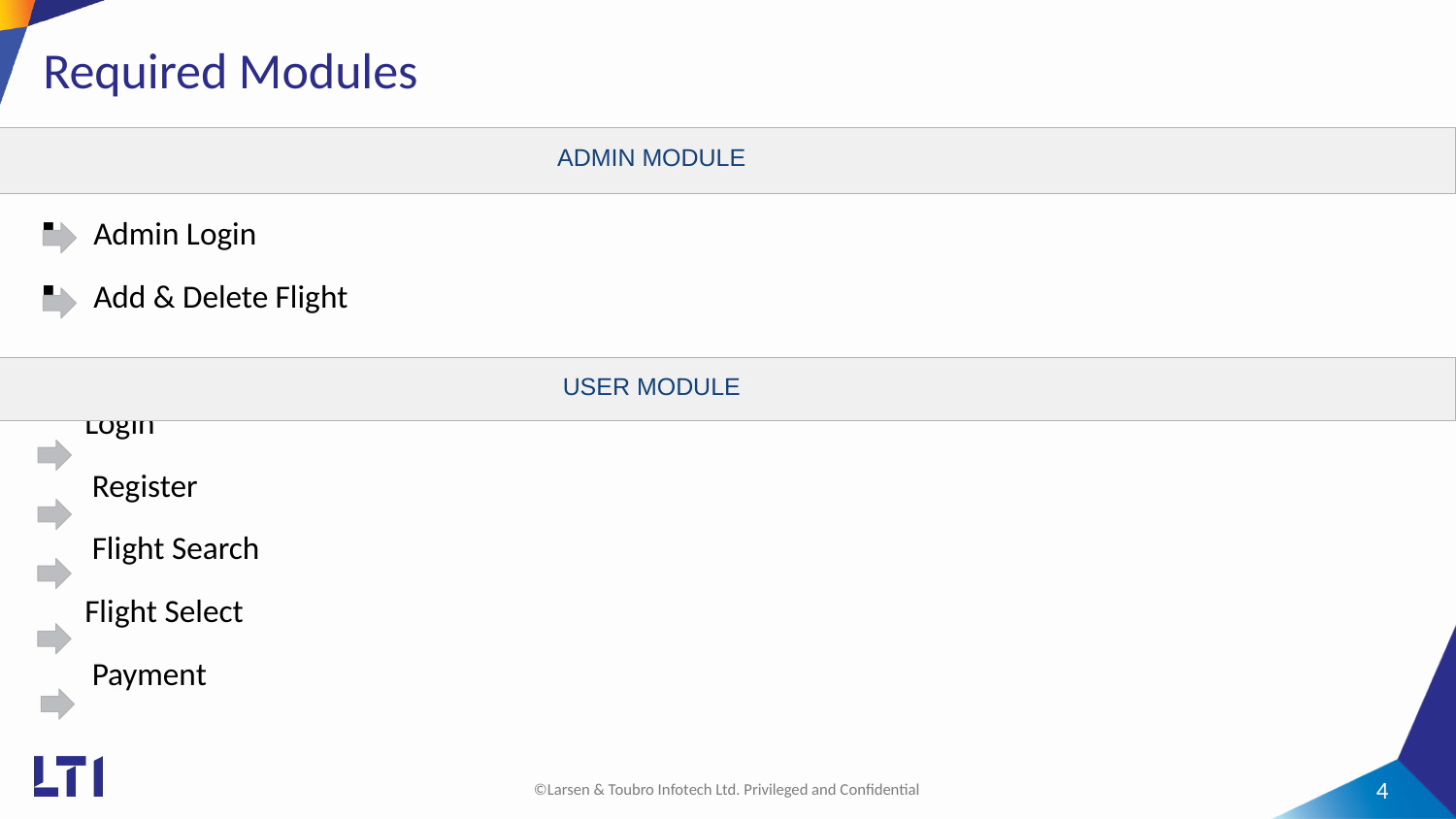

# Required Modules

ADMIN MODULE
                                                                         Admin Module
    Admin Login
    Add & Delete Flight

      Login
       Register
       Flight Search
      Flight Select
       Payment

USER MODULE